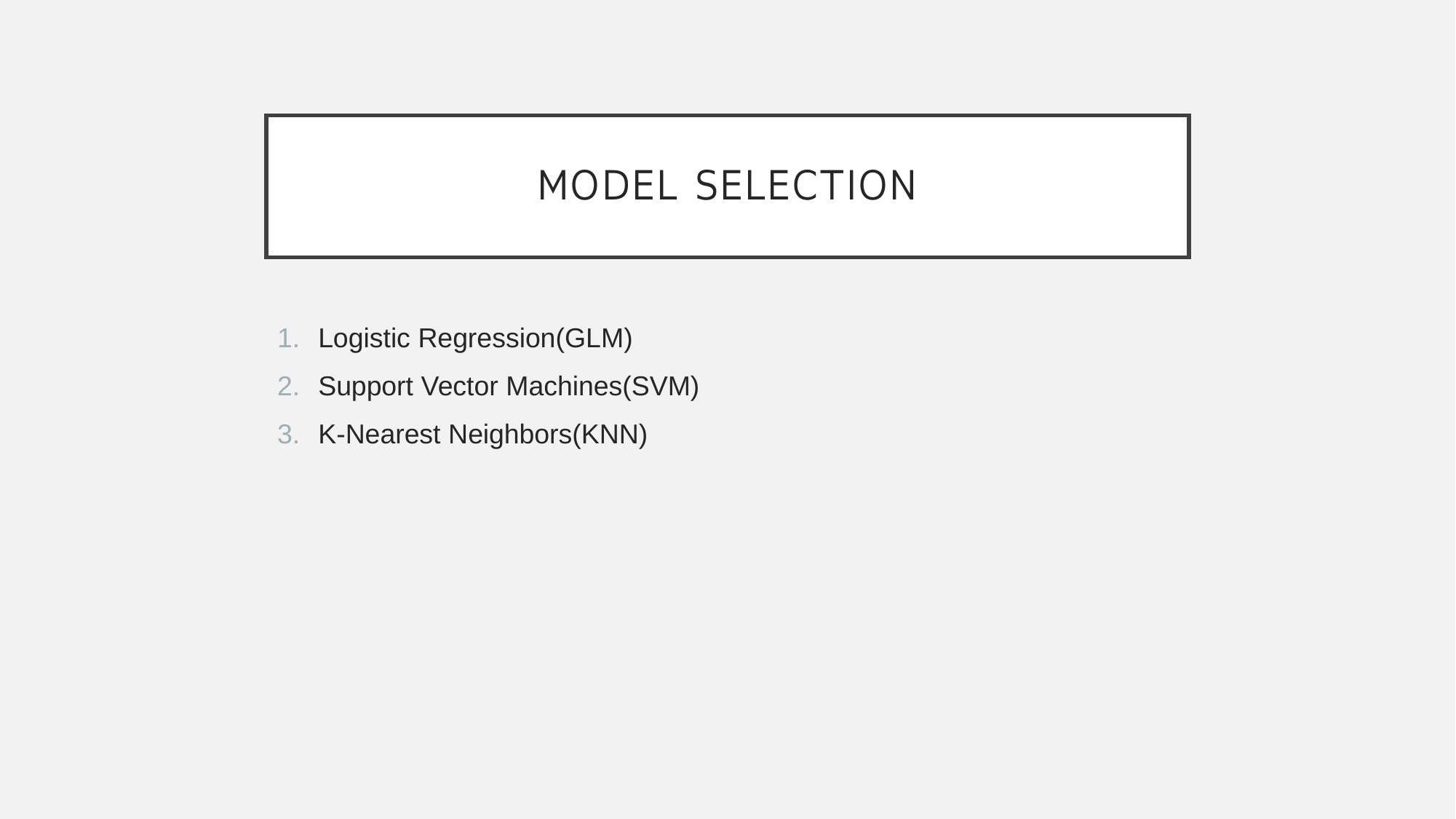

# Model SELECTION
Logistic Regression(GLM)
Support Vector Machines(SVM)
K-Nearest Neighbors(KNN)